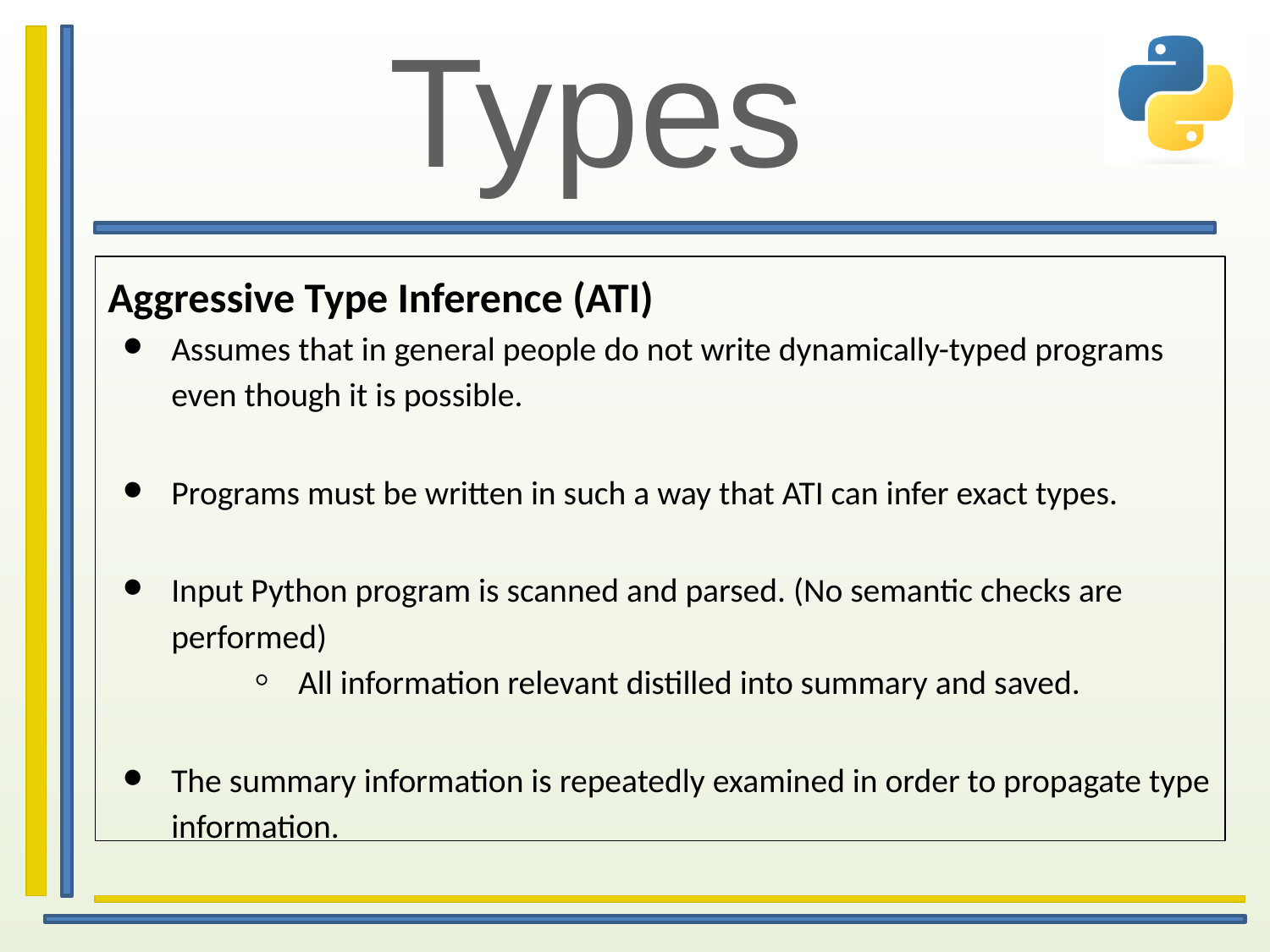

# Types

Aggressive Type Inference (ATI)
Assumes that in general people do not write dynamically-typed programs even though it is possible.

Programs must be written in such a way that ATI can infer exact types.

Input Python program is scanned and parsed. (No semantic checks are performed)
All information relevant distilled into summary and saved.

The summary information is repeatedly examined in order to propagate type information.